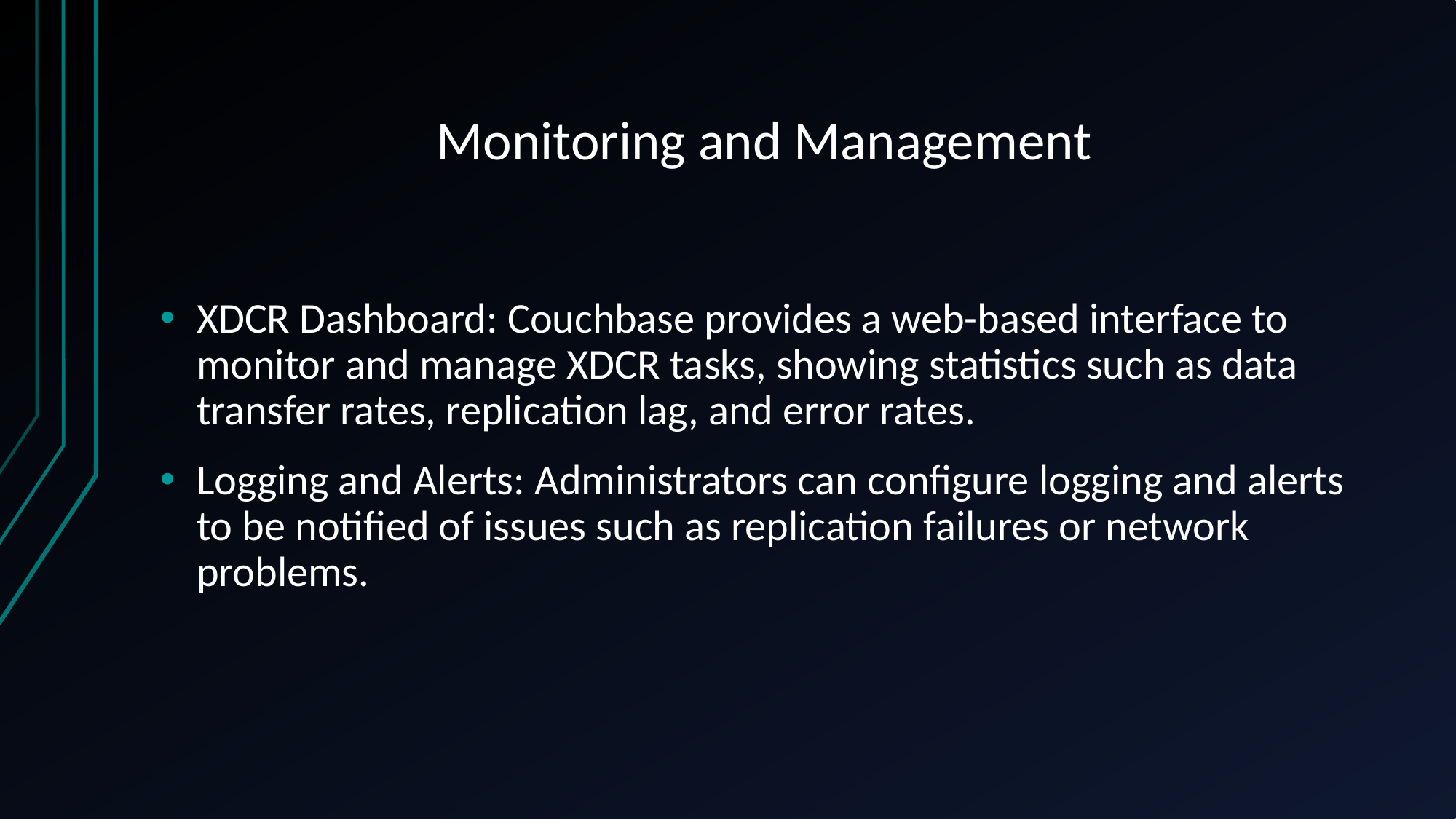

# Monitoring and Management
XDCR Dashboard: Couchbase provides a web-based interface to monitor and manage XDCR tasks, showing statistics such as data transfer rates, replication lag, and error rates.
Logging and Alerts: Administrators can configure logging and alerts to be notified of issues such as replication failures or network problems.